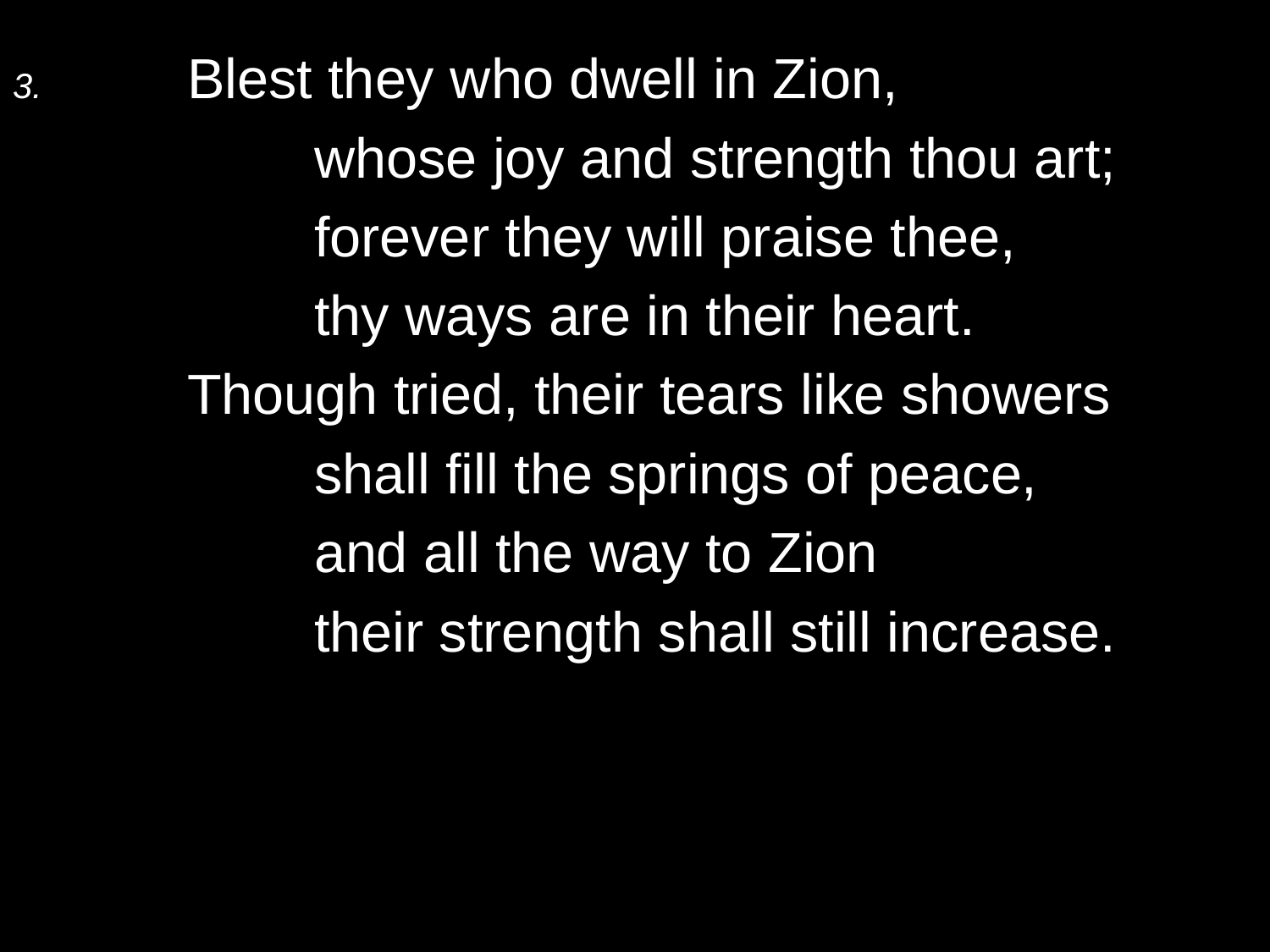

3.	Blest they who dwell in Zion,
		whose joy and strength thou art;
		forever they will praise thee,
		thy ways are in their heart.
	Though tried, their tears like showers
		shall fill the springs of peace,
		and all the way to Zion
		their strength shall still increase.